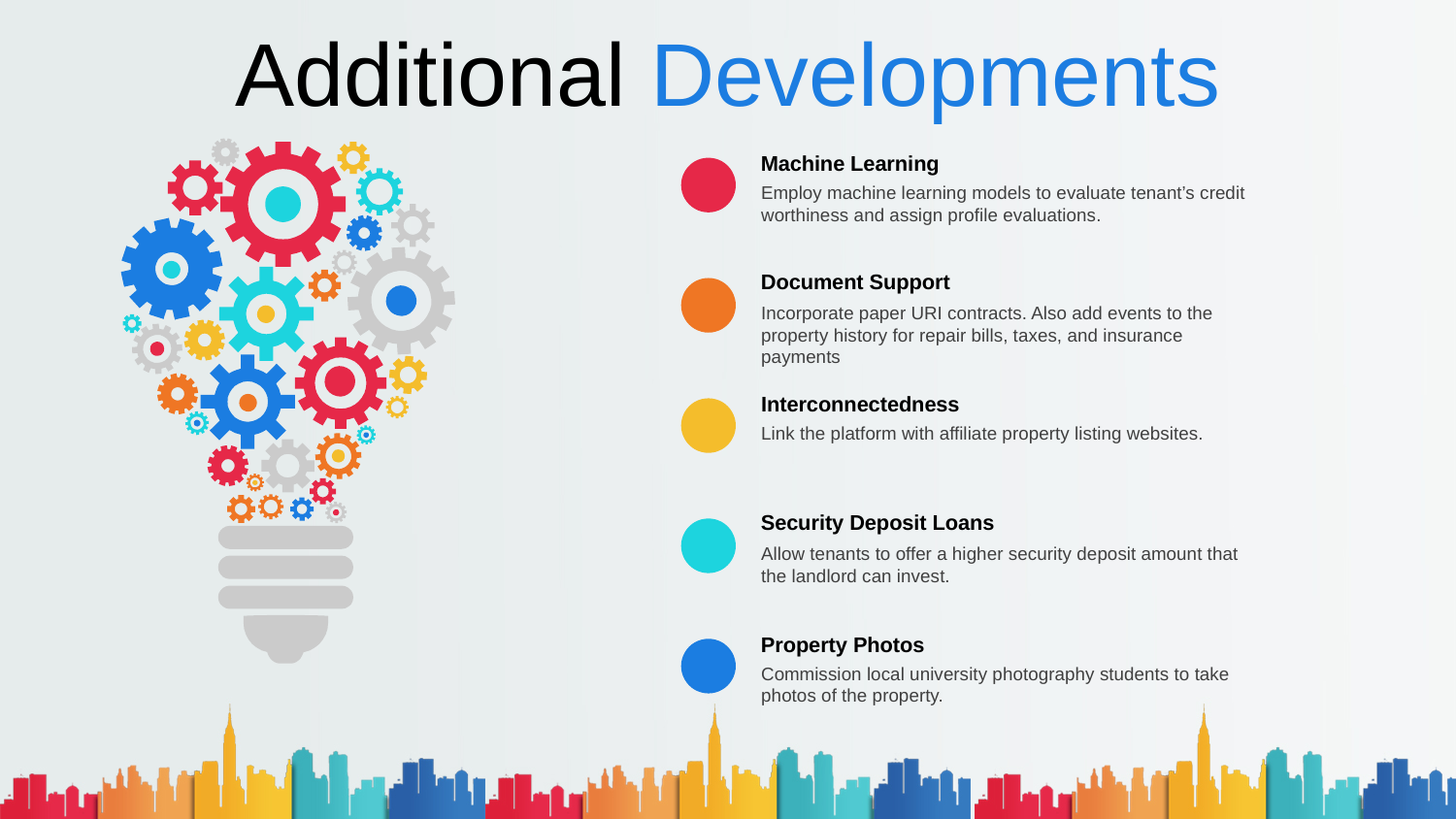

# Additional Developments

Machine Learning

Employ machine learning models to evaluate tenant’s credit worthiness and assign profile evaluations.
Document Support

Incorporate paper URI contracts. Also add events to the property history for repair bills, taxes, and insurance payments
Interconnectedness

Link the platform with affiliate property listing websites.
Security Deposit Loans

Allow tenants to offer a higher security deposit amount that the landlord can invest.
Property Photos

Commission local university photography students to take photos of the property.